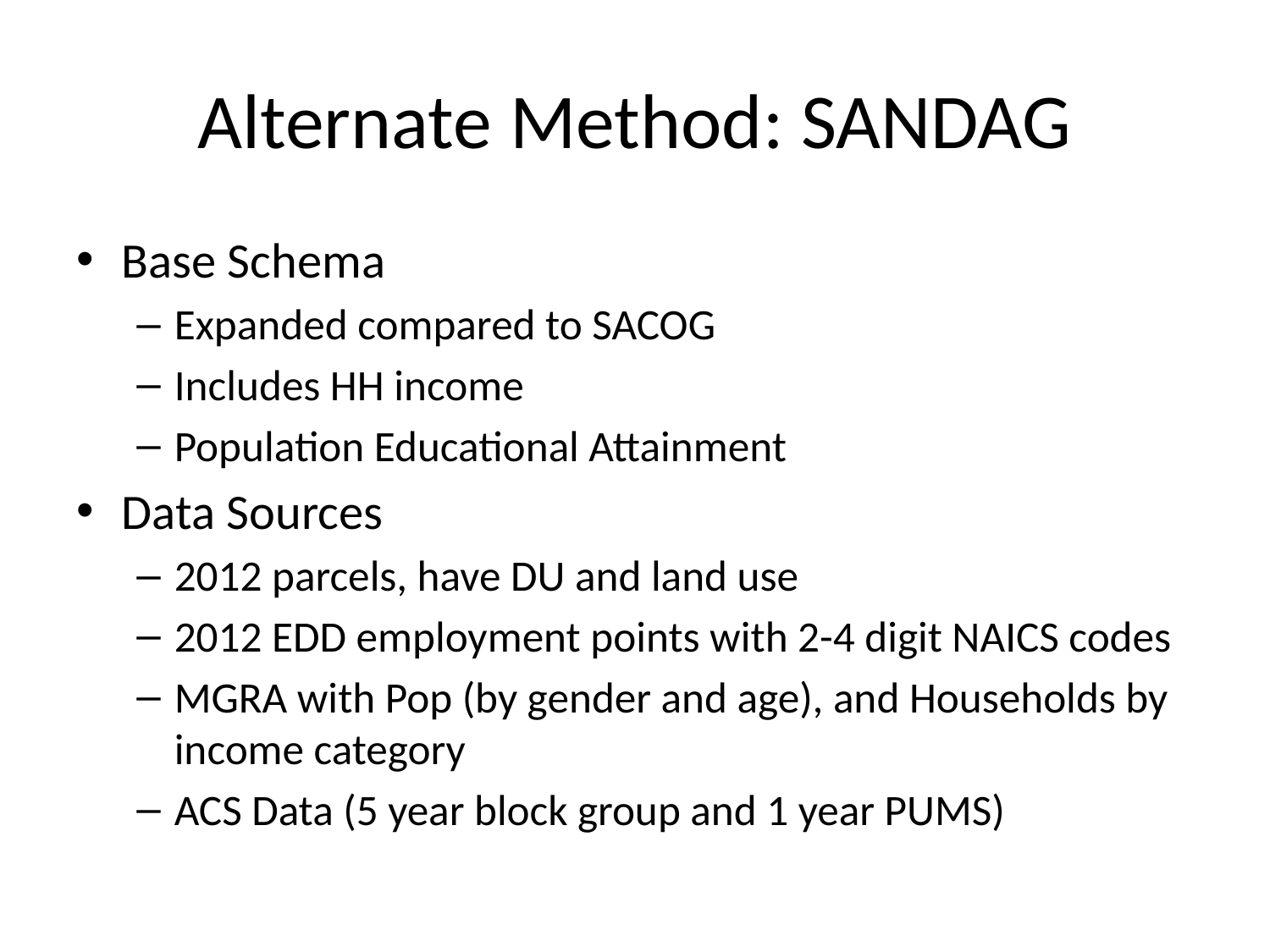

# Alternate Method: SANDAG
Base Schema
Expanded compared to SACOG
Includes HH income
Population Educational Attainment
Data Sources
2012 parcels, have DU and land use
2012 EDD employment points with 2-4 digit NAICS codes
MGRA with Pop (by gender and age), and Households by income category
ACS Data (5 year block group and 1 year PUMS)